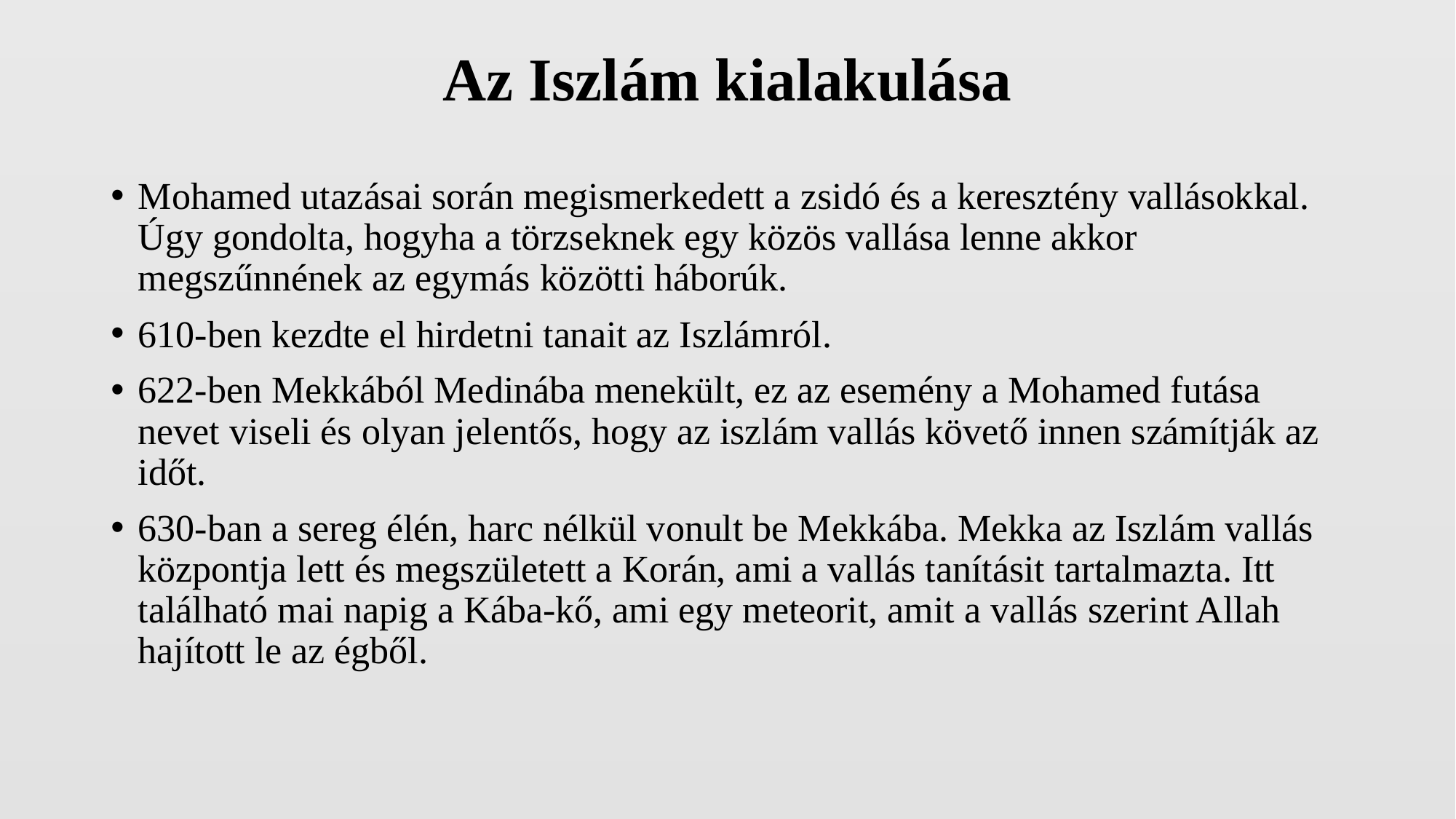

# Az Iszlám kialakulása
Mohamed utazásai során megismerkedett a zsidó és a keresztény vallásokkal. Úgy gondolta, hogyha a törzseknek egy közös vallása lenne akkor megszűnnének az egymás közötti háborúk.
610-ben kezdte el hirdetni tanait az Iszlámról.
622-ben Mekkából Medinába menekült, ez az esemény a Mohamed futása nevet viseli és olyan jelentős, hogy az iszlám vallás követő innen számítják az időt.
630-ban a sereg élén, harc nélkül vonult be Mekkába. Mekka az Iszlám vallás központja lett és megszületett a Korán, ami a vallás tanításit tartalmazta. Itt található mai napig a Kába-kő, ami egy meteorit, amit a vallás szerint Allah hajított le az égből.